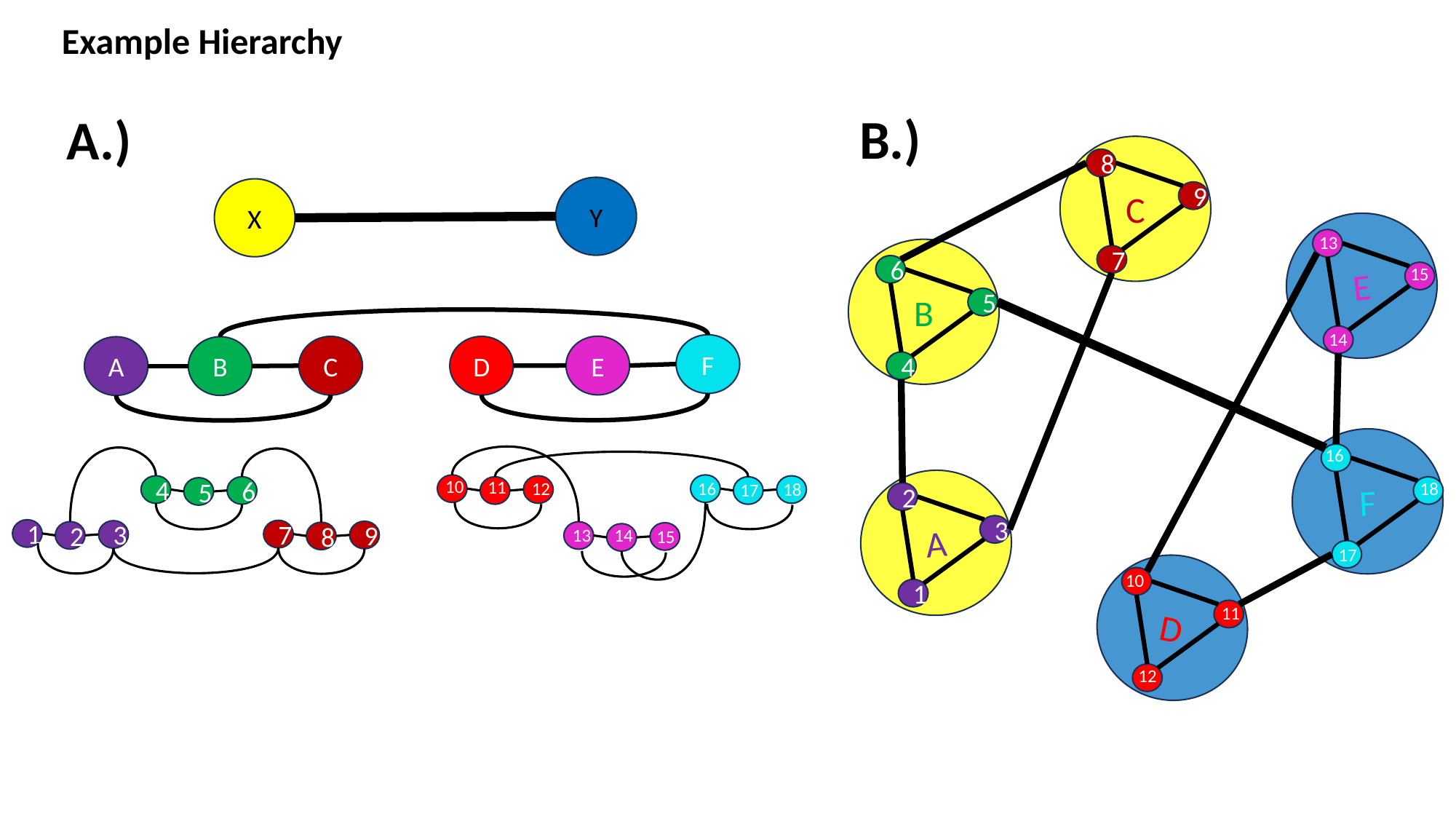

Example Hierarchy
B.)
A.)
C
8
9
E
13

B
7
6
15

5
14

4
F
16

A
18

2
3
17

D
10

1
11

12

Y
X
F
E
C
D
A
B
10
11
16
12
18
17

4

6

5
13
14
1
15
7
3
9
2

8